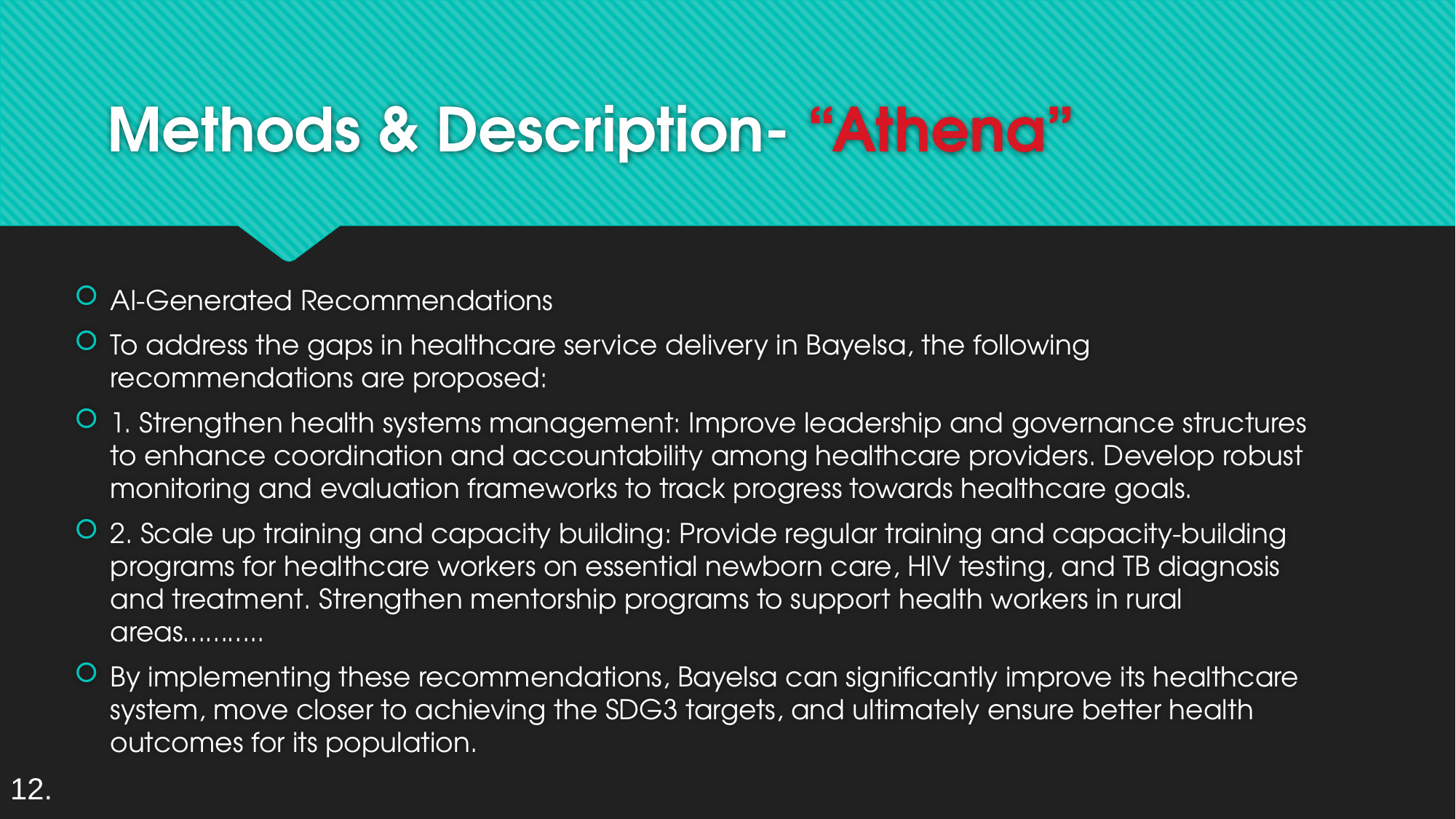

# Methods & Description- “Athena”
AI-Generated Recommendations
To address the gaps in healthcare service delivery in Bayelsa, the following recommendations are proposed:
1. Strengthen health systems management: Improve leadership and governance structures to enhance coordination and accountability among healthcare providers. Develop robust monitoring and evaluation frameworks to track progress towards healthcare goals.
2. Scale up training and capacity building: Provide regular training and capacity-building programs for healthcare workers on essential newborn care, HIV testing, and TB diagnosis and treatment. Strengthen mentorship programs to support health workers in rural areas………..
By implementing these recommendations, Bayelsa can significantly improve its healthcare system, move closer to achieving the SDG3 targets, and ultimately ensure better health outcomes for its population.

12.